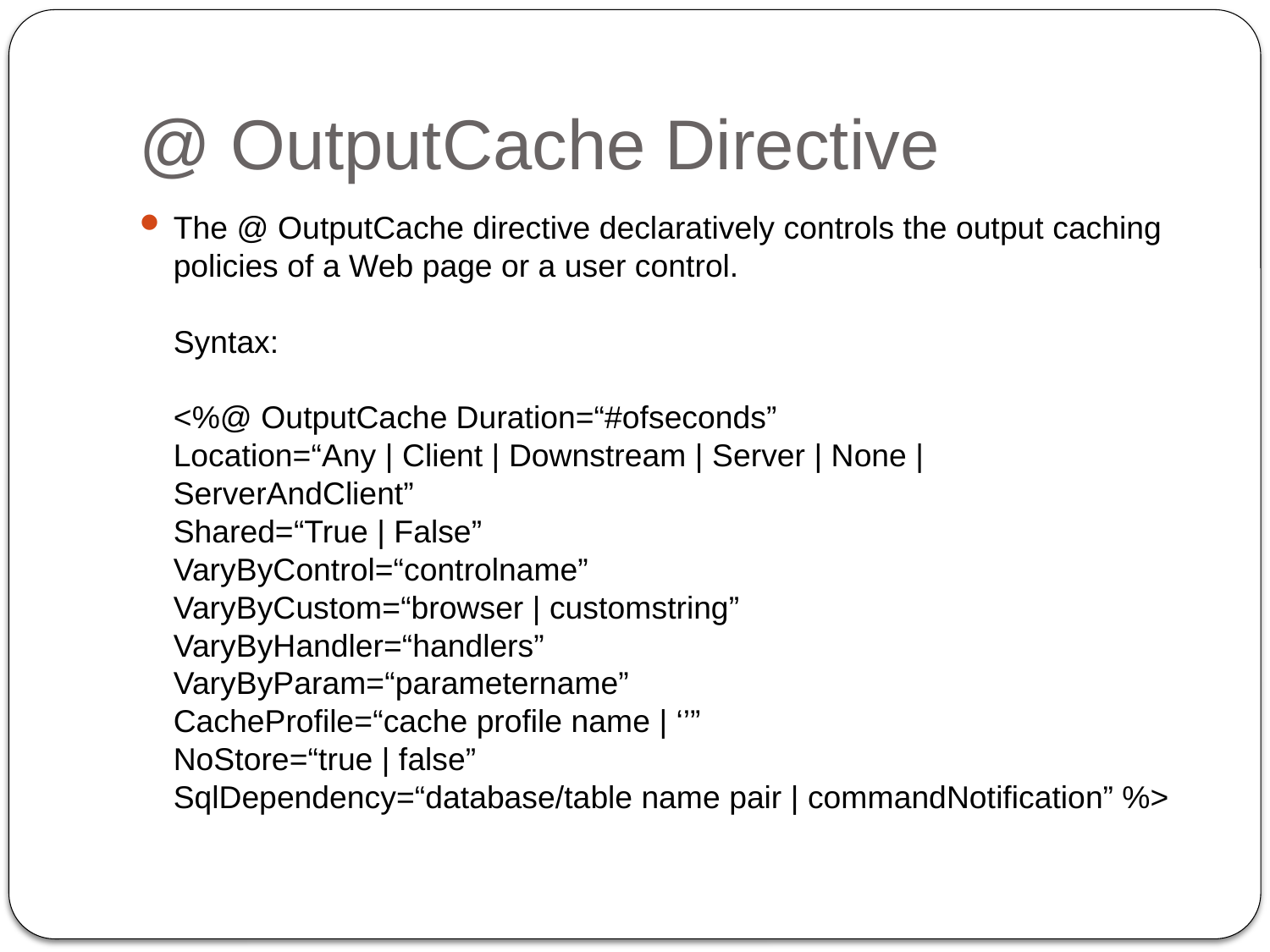

# @ OutputCache Directive
The @ OutputCache directive declaratively controls the output caching 
policies of a Web page or a user control. 
Syntax: 
<%@ OutputCache Duration=“#ofseconds” 
Location=“Any | Client | Downstream | Server | None | 
ServerAndClient” 
Shared=“True | False” 
VaryByControl=“controlname” 
VaryByCustom=“browser | customstring” 
VaryByHandler=“handlers” 
VaryByParam=“parametername” 
CacheProfile=“cache profile name | ‘’” 
NoStore=“true | false” 
SqlDependency=“database/table name pair | commandNotification” %>